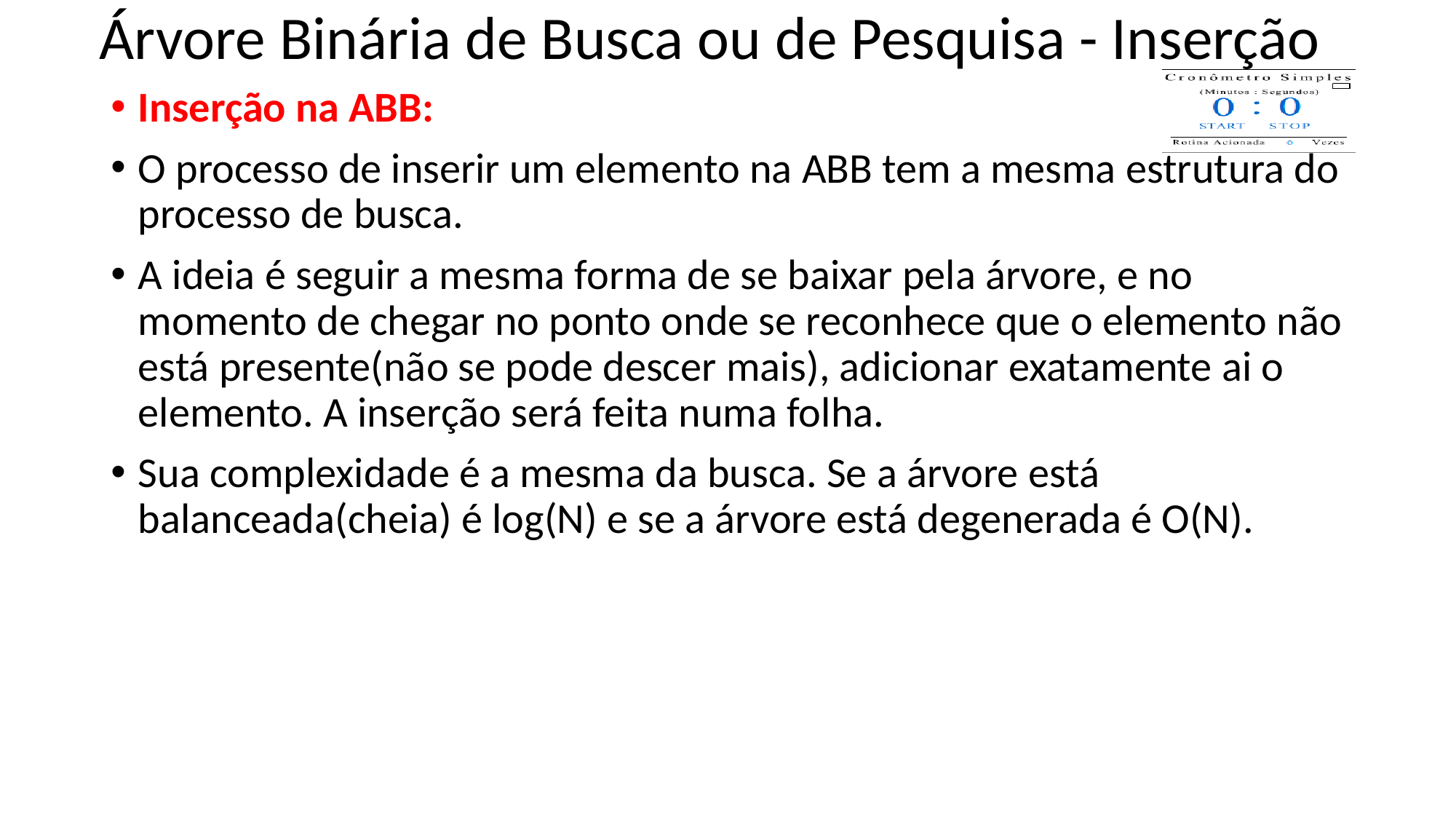

# Árvore Binária de Busca ou de Pesquisa - Inserção
Inserção na ABB:
O processo de inserir um elemento na ABB tem a mesma estrutura do processo de busca.
A ideia é seguir a mesma forma de se baixar pela árvore, e no momento de chegar no ponto onde se reconhece que o elemento não está presente(não se pode descer mais), adicionar exatamente ai o elemento. A inserção será feita numa folha.
Sua complexidade é a mesma da busca. Se a árvore está balanceada(cheia) é log(N) e se a árvore está degenerada é O(N).